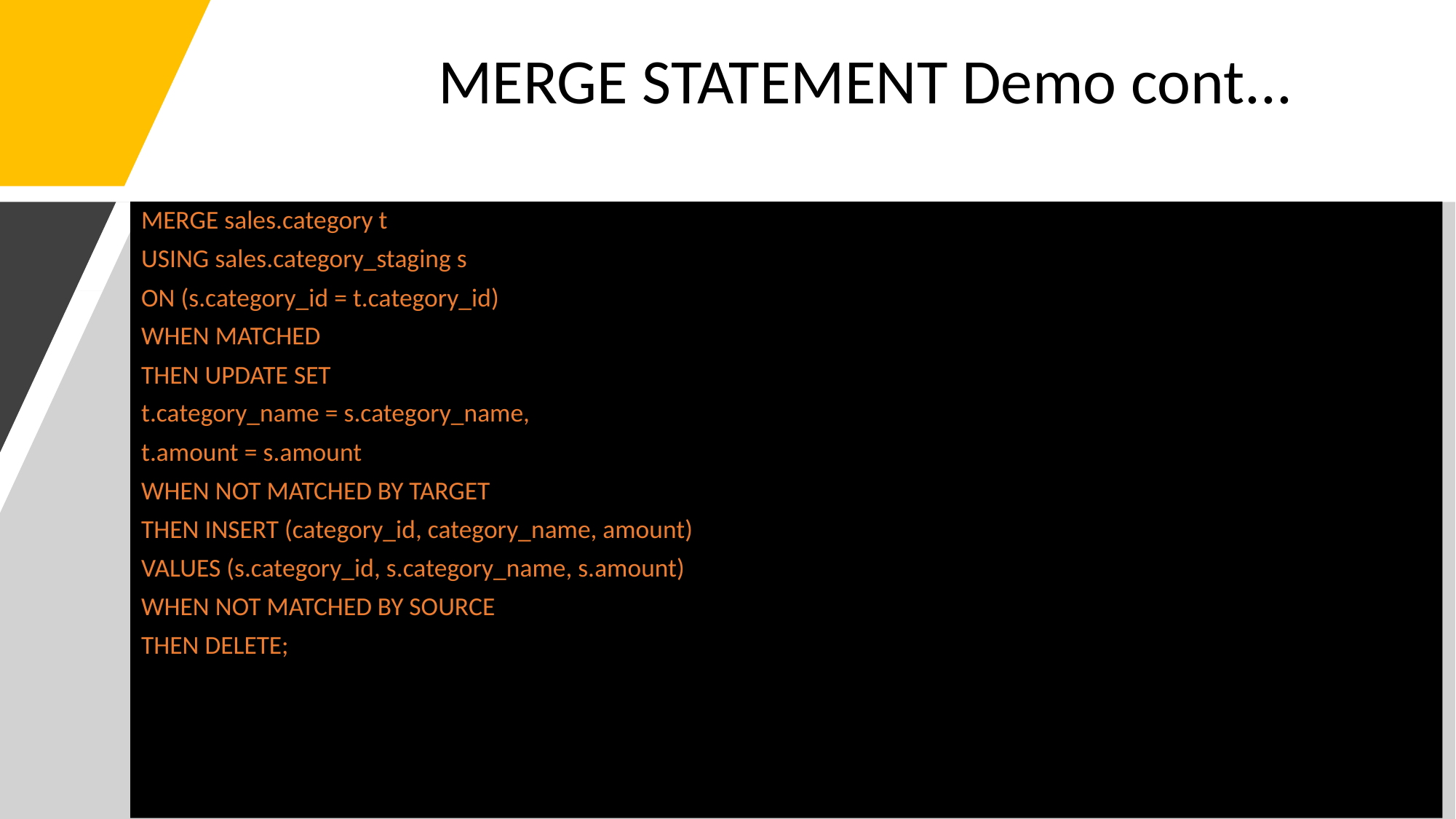

# MERGE STATEMENT Demo cont...

MERGE sales.category t
USING sales.category_staging s
ON (s.category_id = t.category_id)
WHEN MATCHED
THEN UPDATE SET
t.category_name = s.category_name,
t.amount = s.amount
WHEN NOT MATCHED BY TARGET
THEN INSERT (category_id, category_name, amount)
VALUES (s.category_id, s.category_name, s.amount)
WHEN NOT MATCHED BY SOURCE
THEN DELETE;